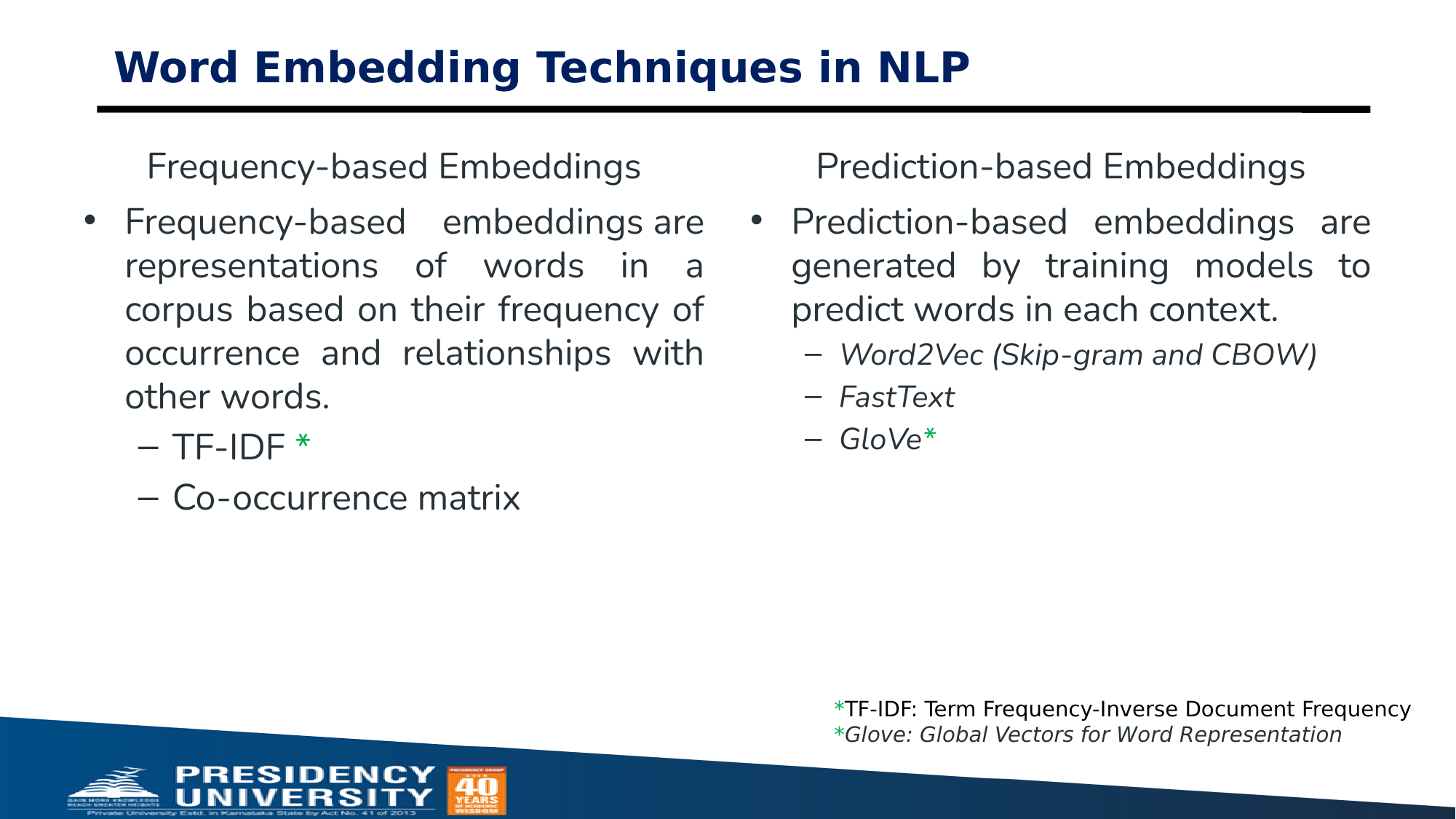

# Word Embedding Techniques in NLP
Frequency-based Embeddings
Prediction-based Embeddings
Frequency-based embeddings are representations of words in a corpus based on their frequency of occurrence and relationships with other words.
TF-IDF *
Co-occurrence matrix

Prediction-based embeddings are generated by training models to predict words in each context.
Word2Vec (Skip-gram and CBOW)
FastText
GloVe*
*TF-IDF: Term Frequency-Inverse Document Frequency
*Glove: Global Vectors for Word Representation